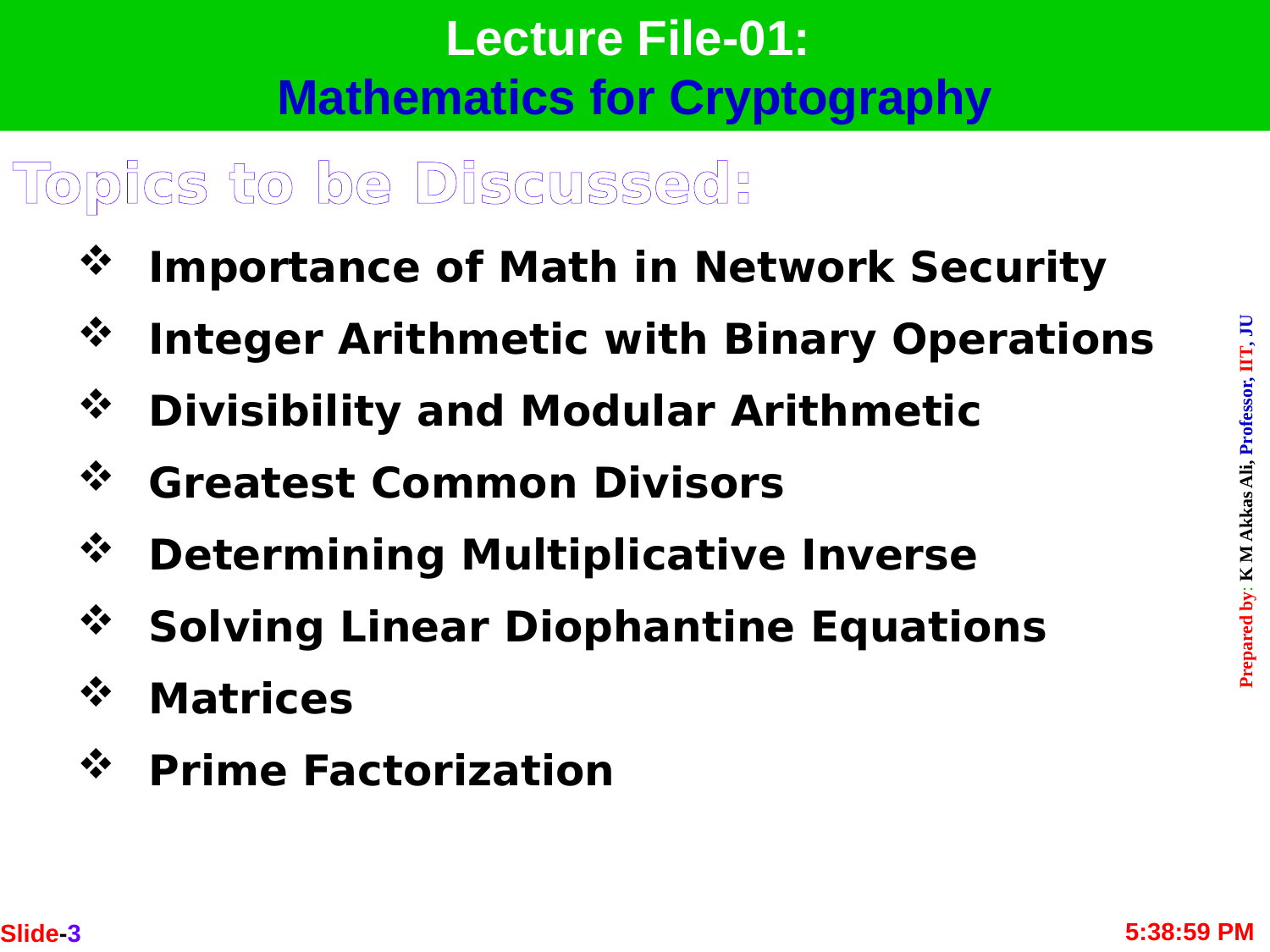

Lecture File-01:
Mathematics for Cryptography
Topics to be Discussed:
Importance of Math in Network Security
Integer Arithmetic with Binary Operations
Divisibility and Modular Arithmetic
Greatest Common Divisors
Determining Multiplicative Inverse
Solving Linear Diophantine Equations
Matrices
Prime Factorization
Slide-3